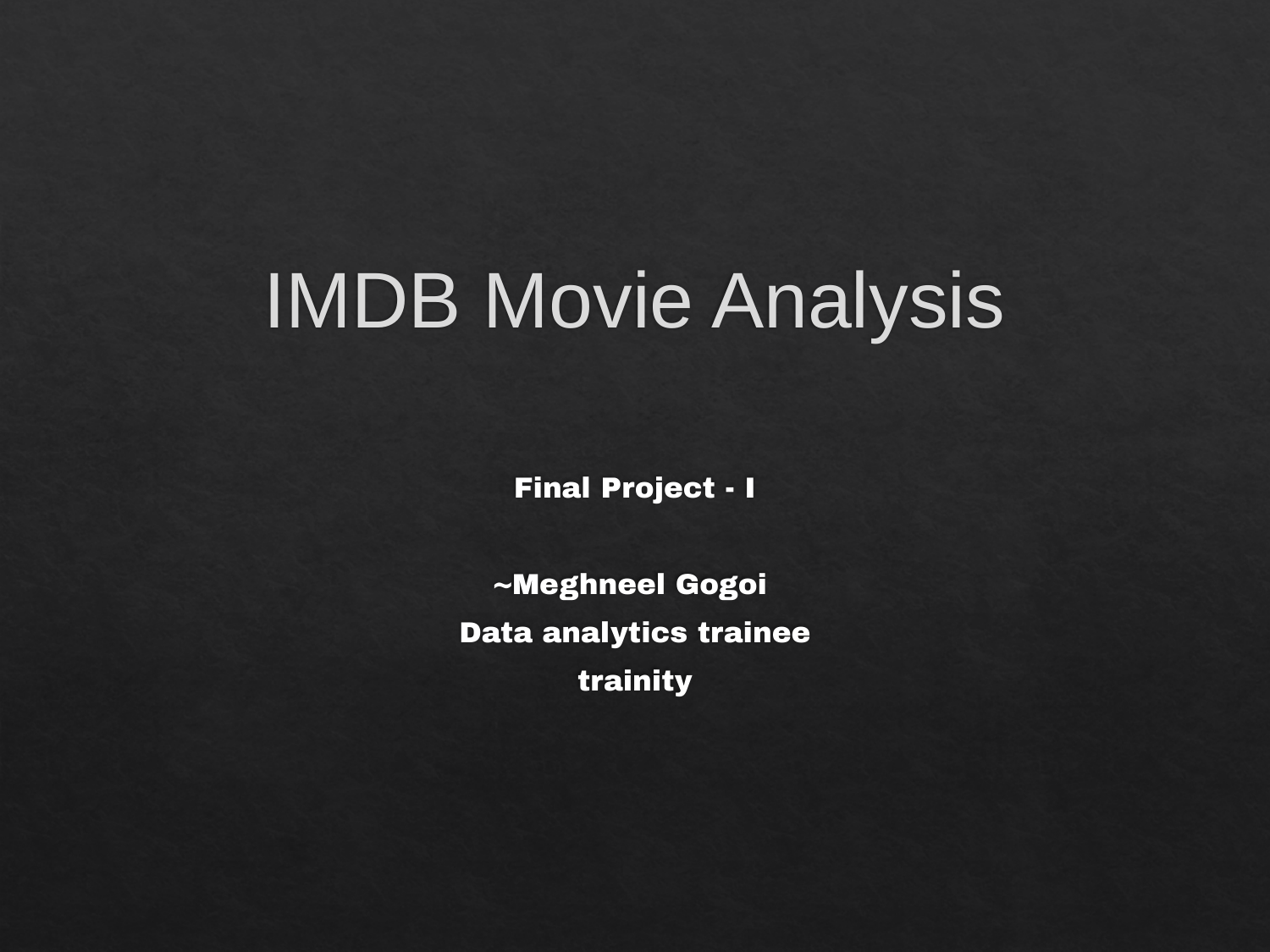

# IMDB Movie Analysis
Final Project - I

~Meghneel Gogoi
Data analytics trainee
trainity